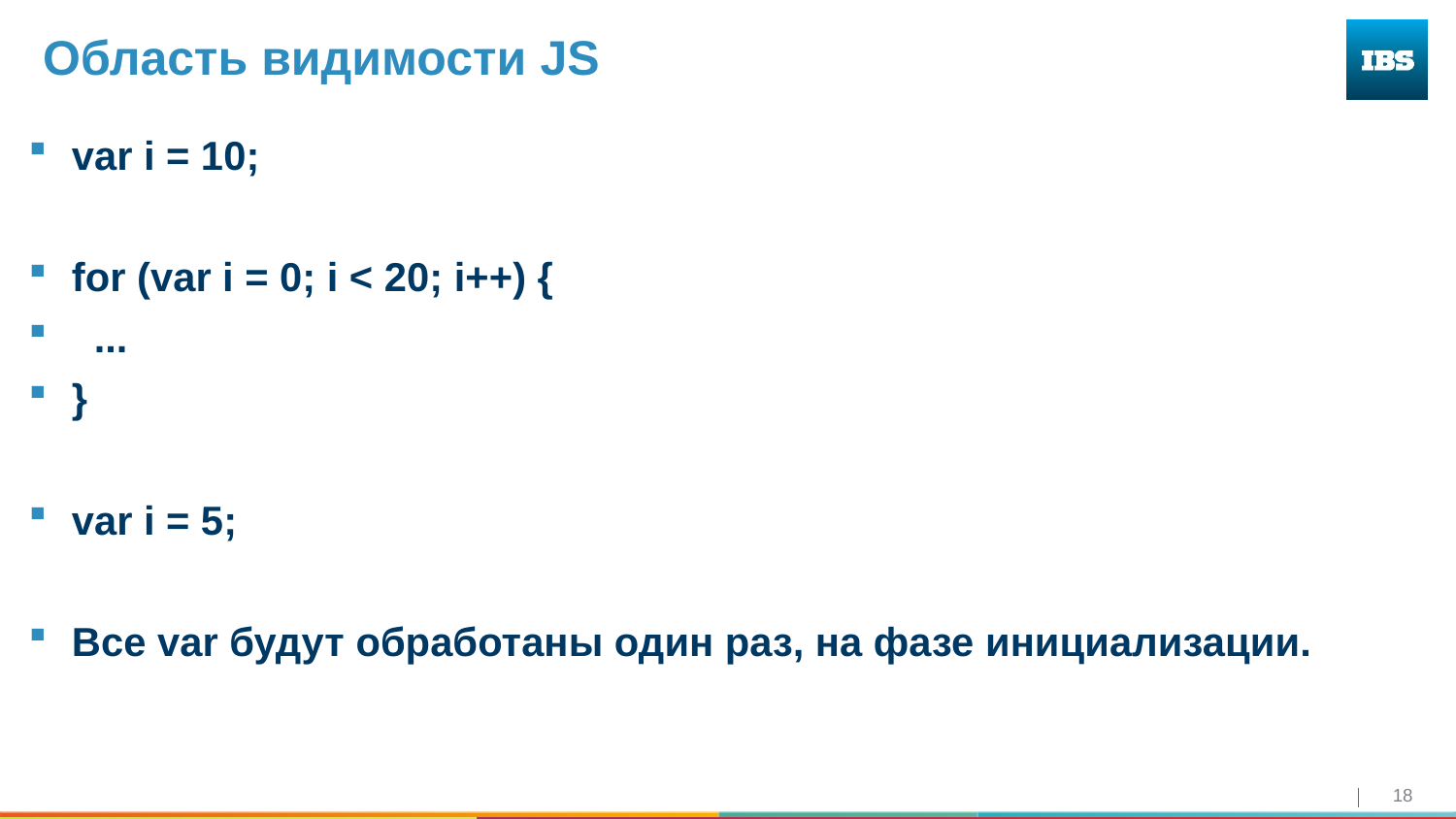

# Область видимости JS
var i = 10;

for (var i = 0; i < 20; i++) {
  ...
}

var i = 5;

Все var будут обработаны один раз, на фазе инициализации.